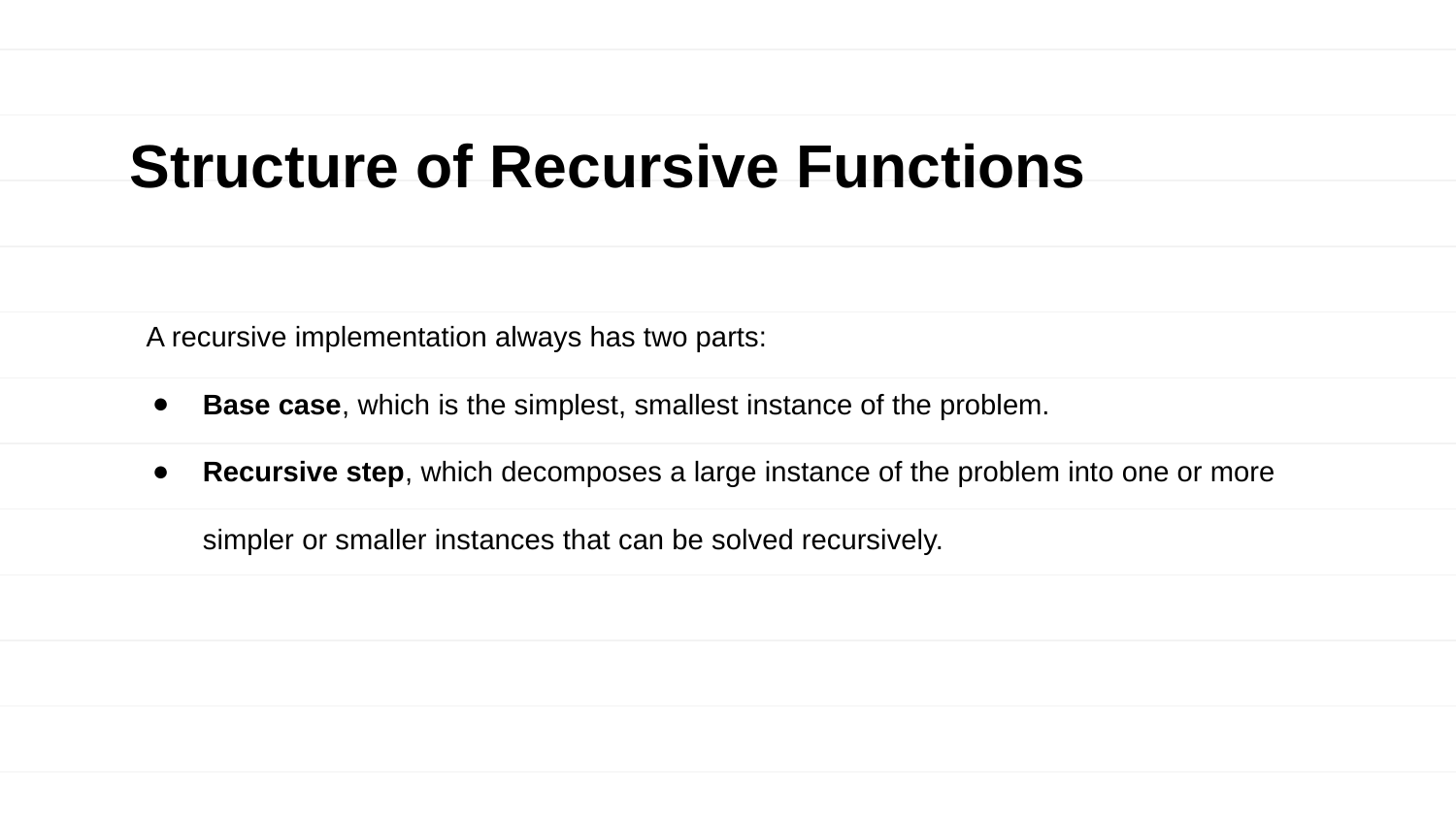

Structure of Recursive Functions

  A recursive implementation always has two parts:
Base case, which is the simplest, smallest instance of the problem.
Recursive step, which decomposes a large instance of the problem into one or more simpler or smaller instances that can be solved recursively.